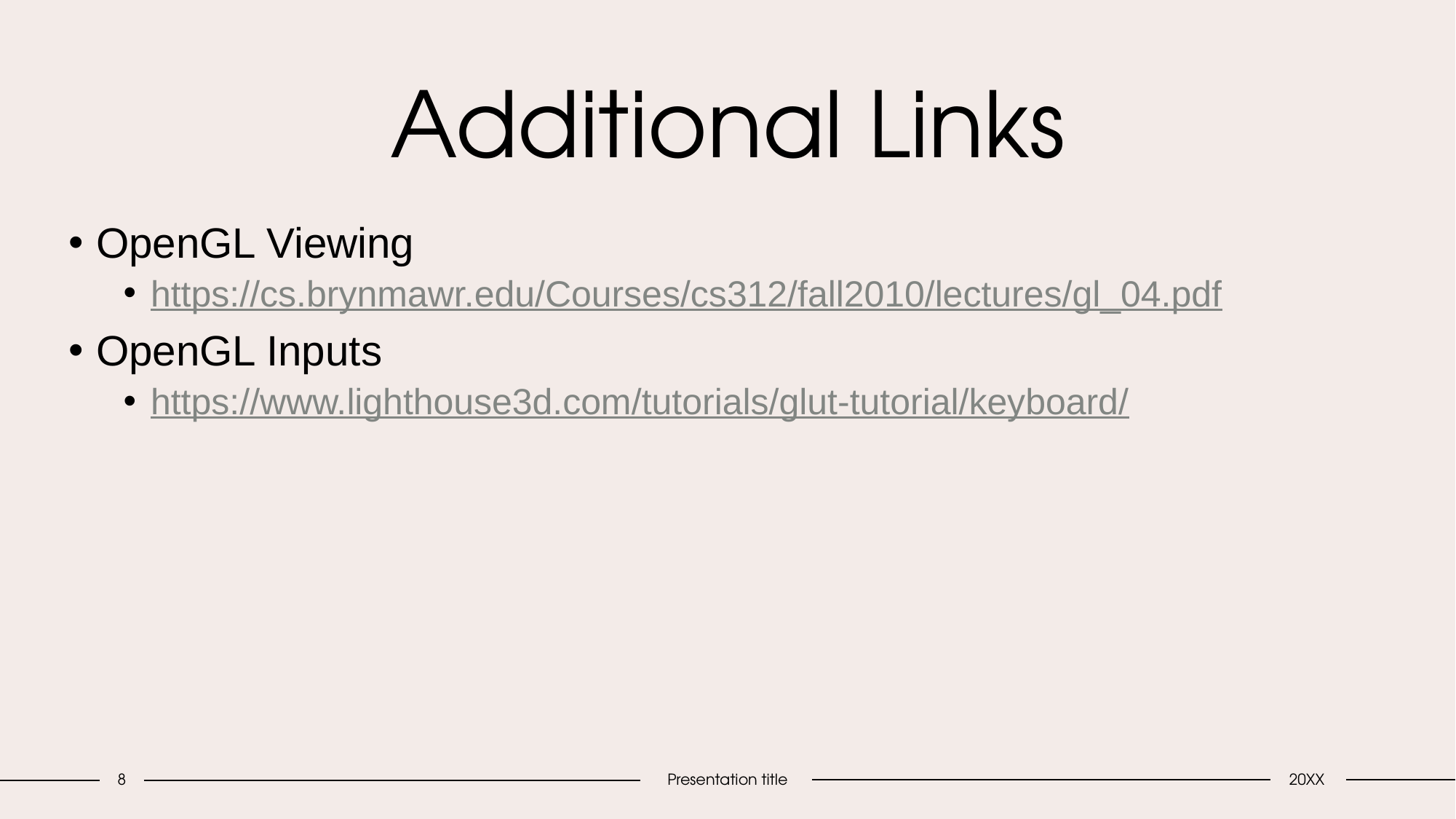

# Additional Links
OpenGL Viewing
https://cs.brynmawr.edu/Courses/cs312/fall2010/lectures/gl_04.pdf
OpenGL Inputs
https://www.lighthouse3d.com/tutorials/glut-tutorial/keyboard/

8
Presentation title
20XX